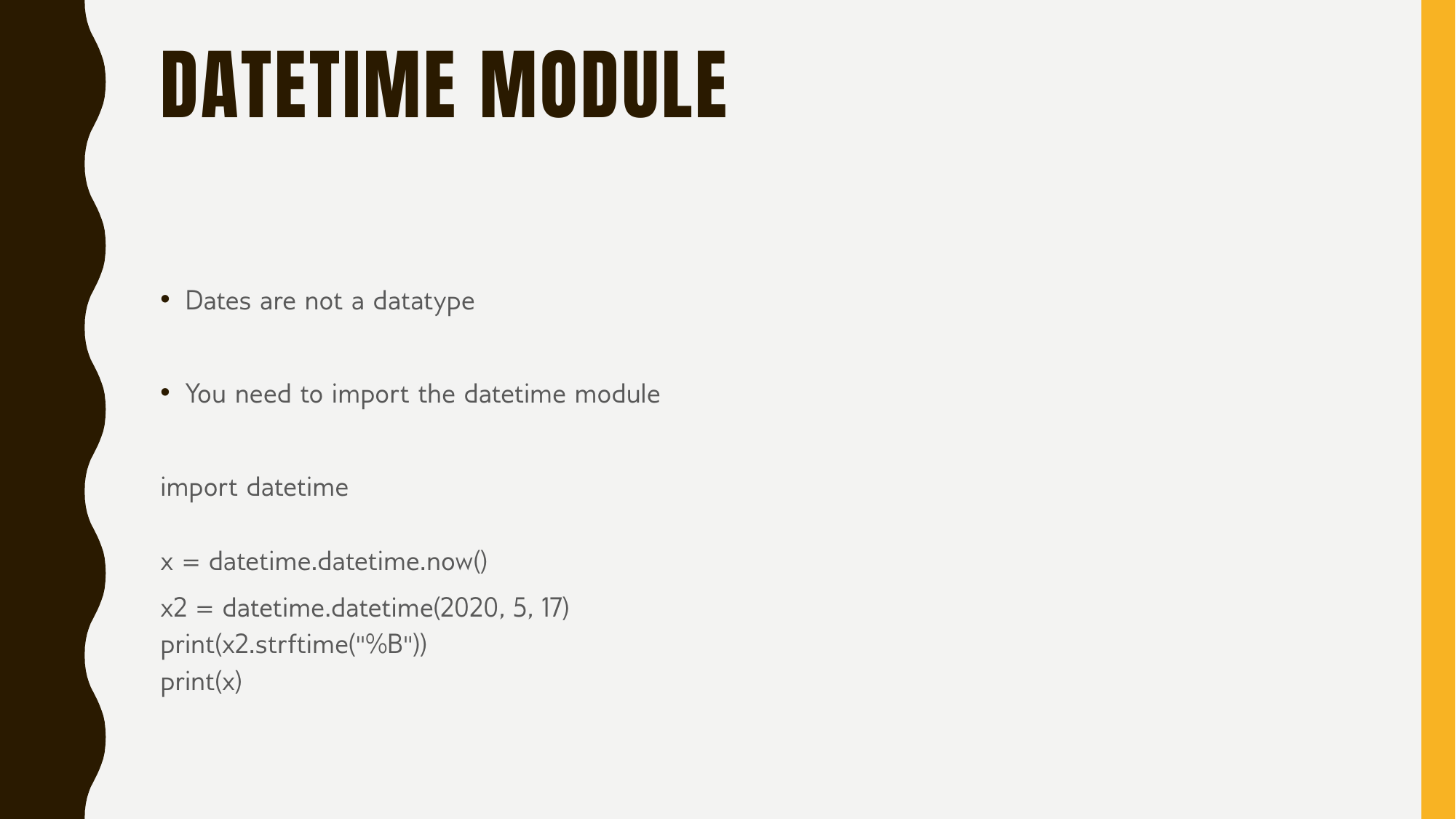

# Datetime module
Dates are not a datatype

You need to import the datetime module

import datetime
x = datetime.datetime.now()
x2 = datetime.datetime(2020, 5, 17)
print(x2.strftime("%B"))
print(x)